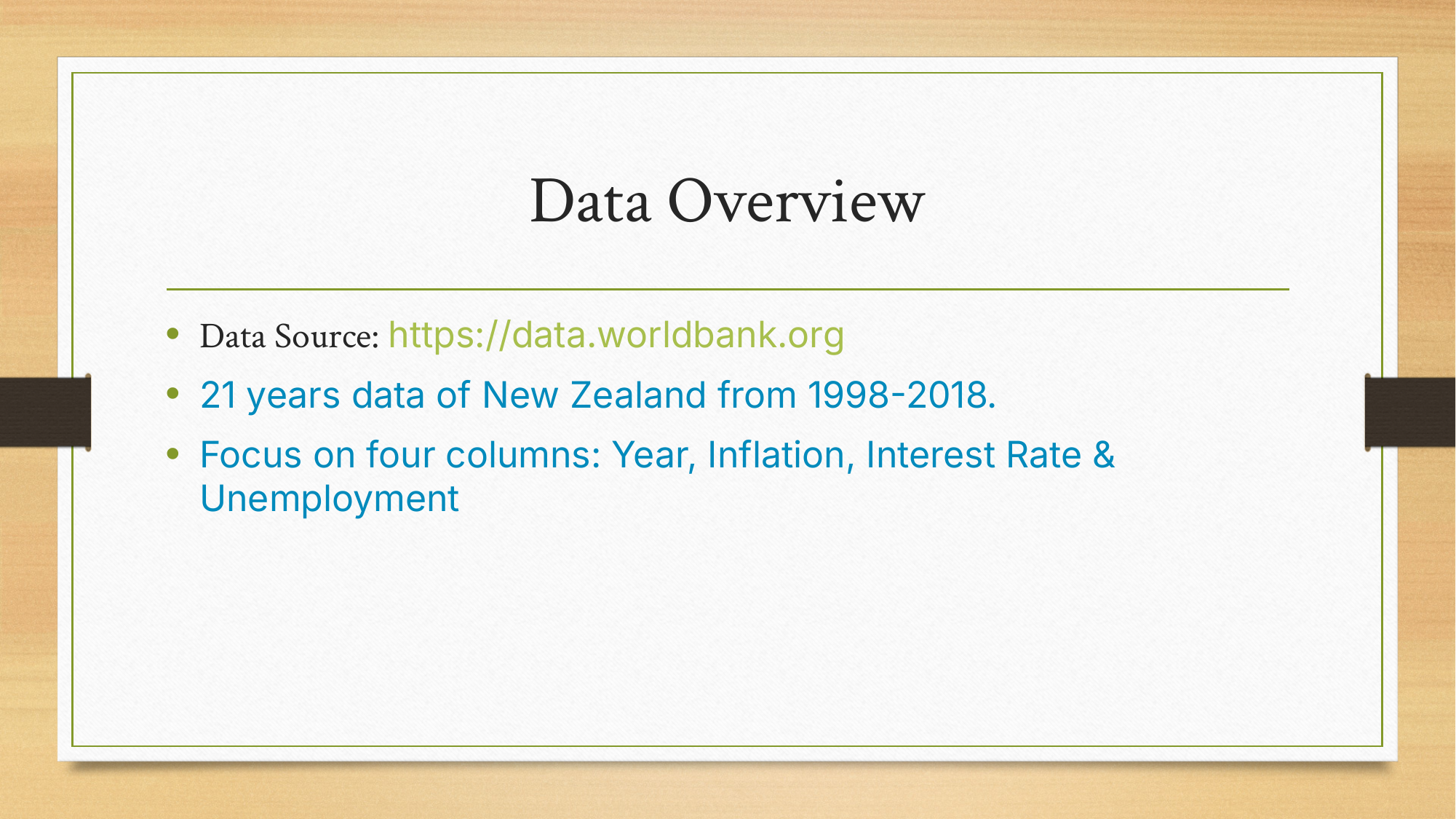

# Data Overview
Data Source: https://data.worldbank.org
21 years data of New Zealand from 1998-2018.
Focus on four columns: Year, Inflation, Interest Rate & Unemployment